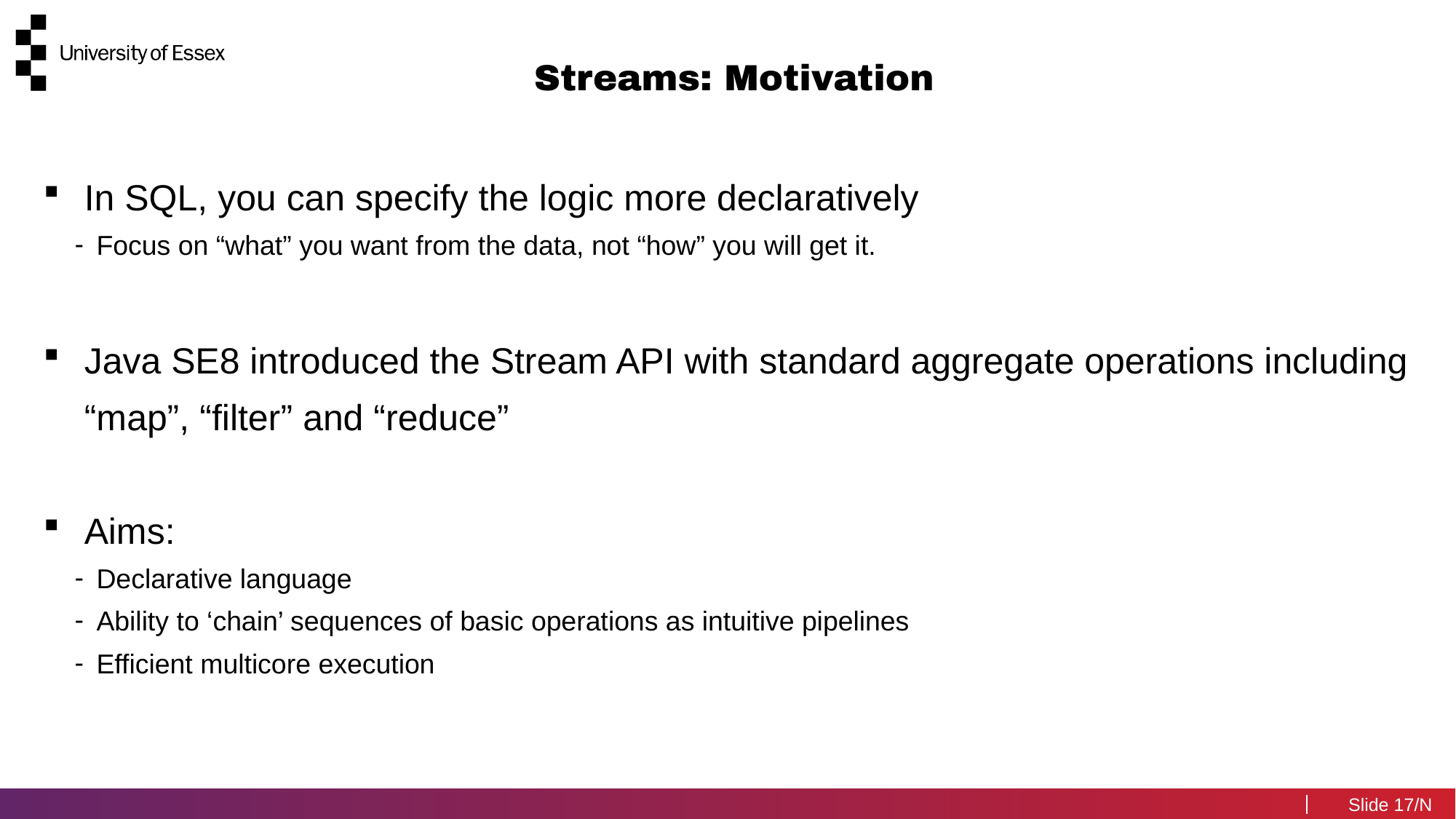

Streams: Motivation

In SQL, you can specify the logic more declaratively
Focus on “what” you want from the data, not “how” you will get it.

Java SE8 introduced the Stream API with standard aggregate operations including “map”, “filter” and “reduce”

Aims:
Declarative language
Ability to ‘chain’ sequences of basic operations as intuitive pipelines
Efficient multicore execution

17/N